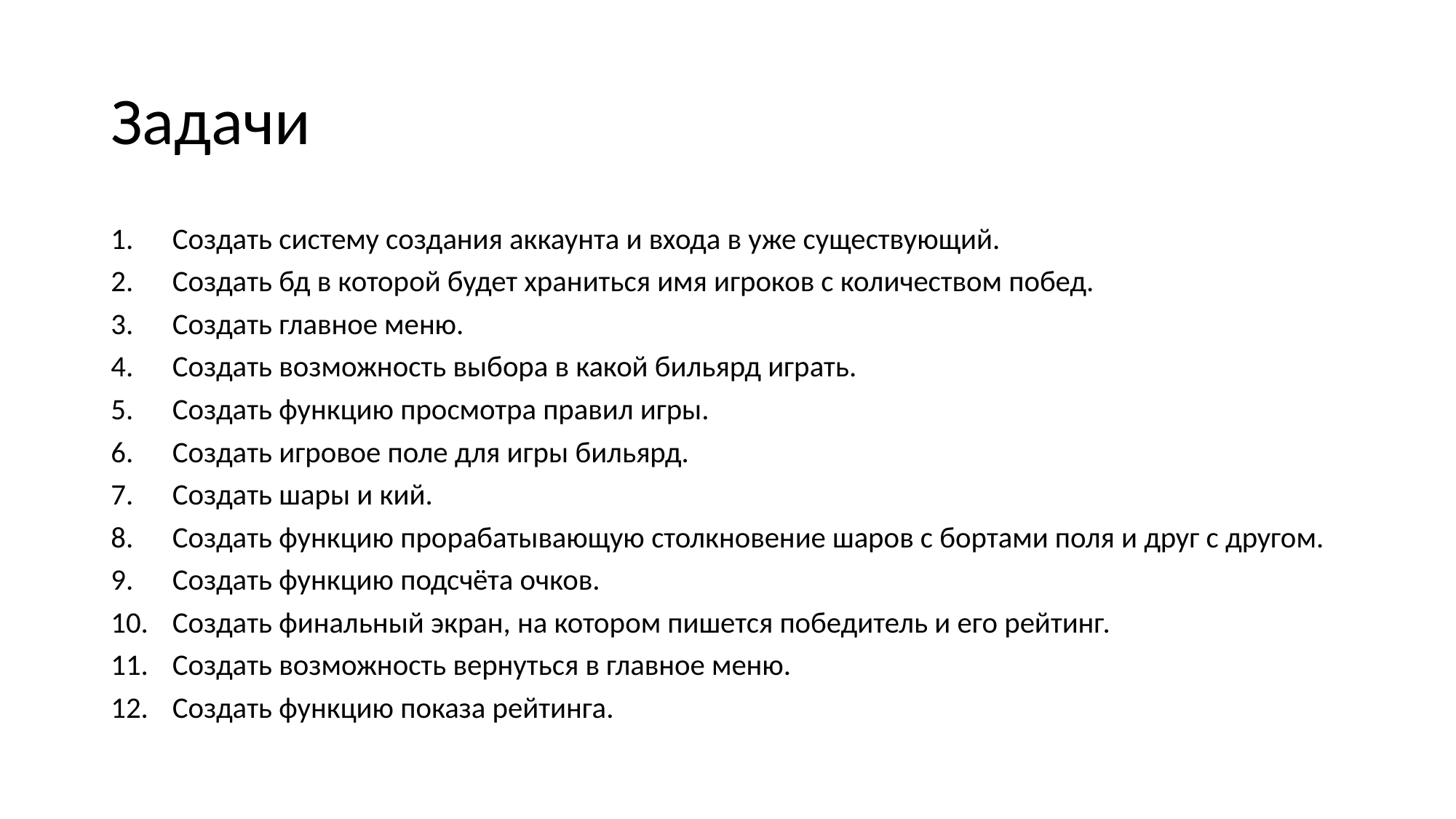

# Задачи
Создать систему создания аккаунта и входа в уже существующий.
Создать бд в которой будет храниться имя игроков с количеством побед.
Создать главное меню.
Создать возможность выбора в какой бильярд играть.
Создать функцию просмотра правил игры.
Создать игровое поле для игры бильярд.
Создать шары и кий.
Создать функцию прорабатывающую столкновение шаров с бортами поля и друг с другом.
Создать функцию подсчёта очков.
Создать финальный экран, на котором пишется победитель и его рейтинг.
Создать возможность вернуться в главное меню.
Создать функцию показа рейтинга.